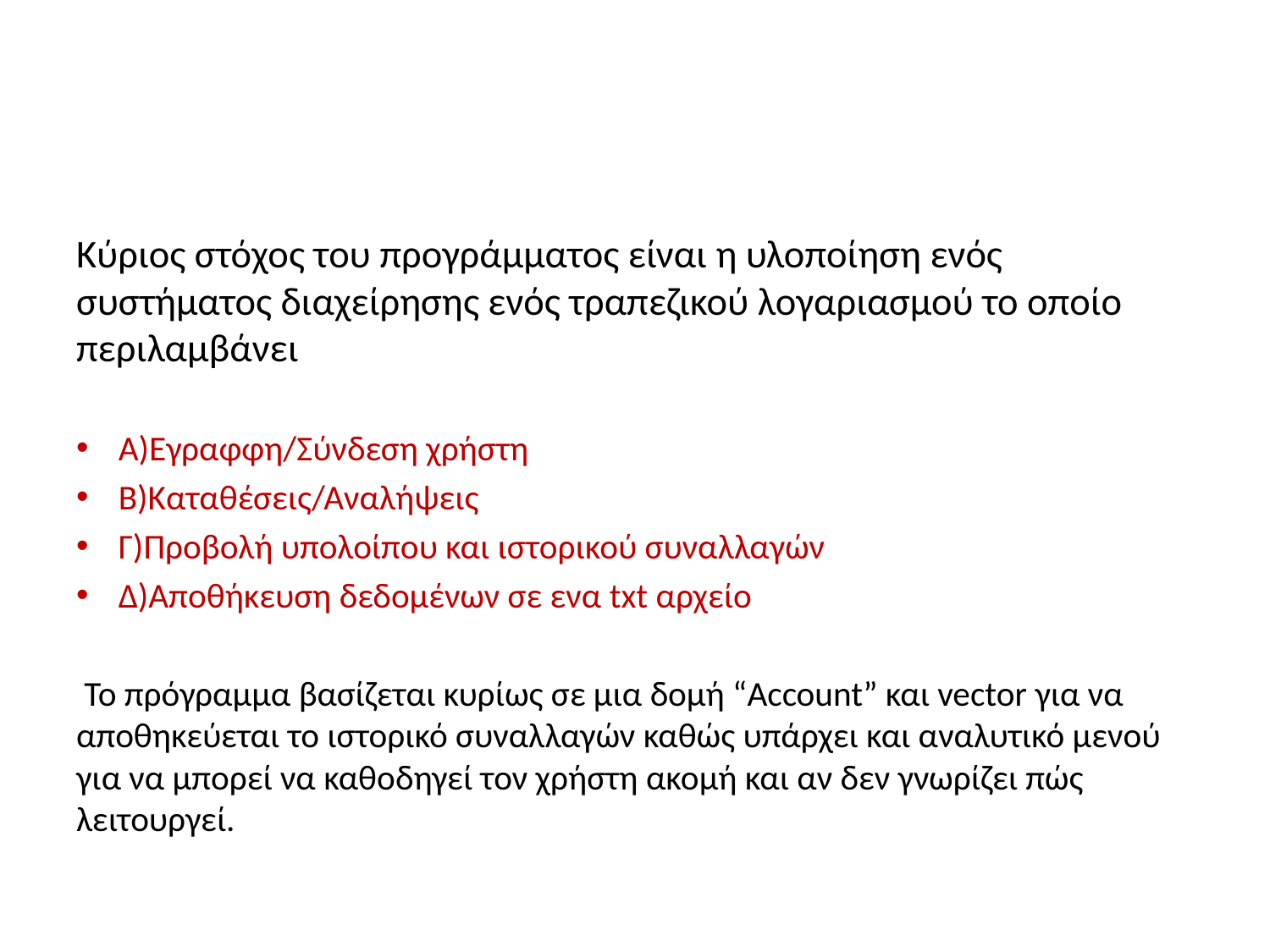

#
Κύριος στόχος του προγράμματος είναι η υλοποίηση ενός συστήματος διαχείρησης ενός τραπεζικού λογαριασμού το οποίο περιλαμβάνει

Α)Εγραφφη/Σύνδεση χρήστη
Β)Καταθέσεις/Αναλήψεις
Γ)Προβολή υπολοίπου και ιστορικού συναλλαγών
Δ)Αποθήκευση δεδομένων σε ενα txt αρχείο

 Το πρόγραμμα βασίζεται κυρίως σε μια δομή “Account” και vector για να αποθηκεύεται το ιστορικό συναλλαγών καθώς υπάρχει και αναλυτικό μενού για να μπορεί να καθοδηγεί τον χρήστη ακομή και αν δεν γνωρίζει πώς λειτουργεί.